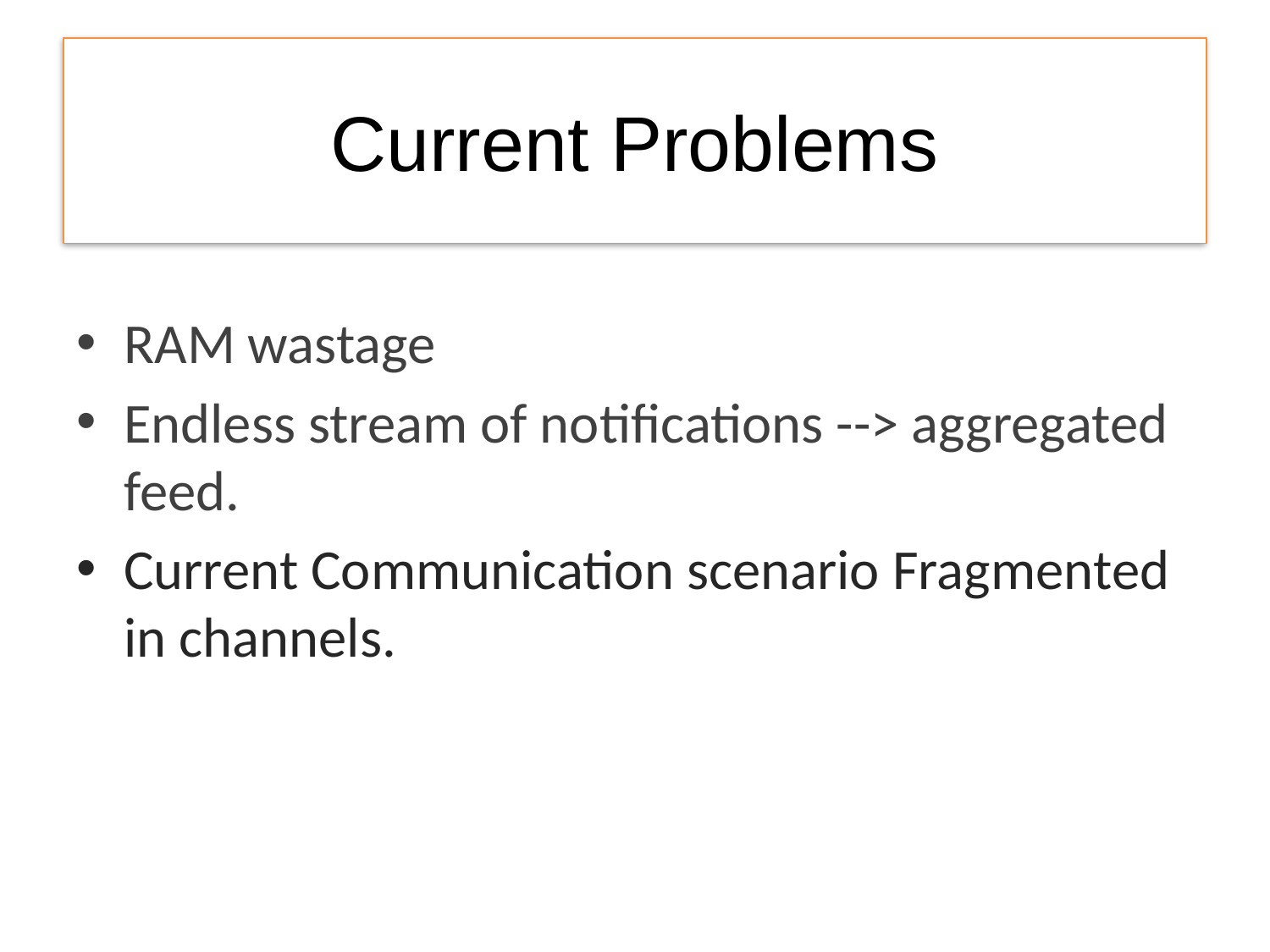

# Current Problems

RAM wastage
Endless stream of notifications --> aggregated feed.
Current Communication scenario Fragmented in channels.